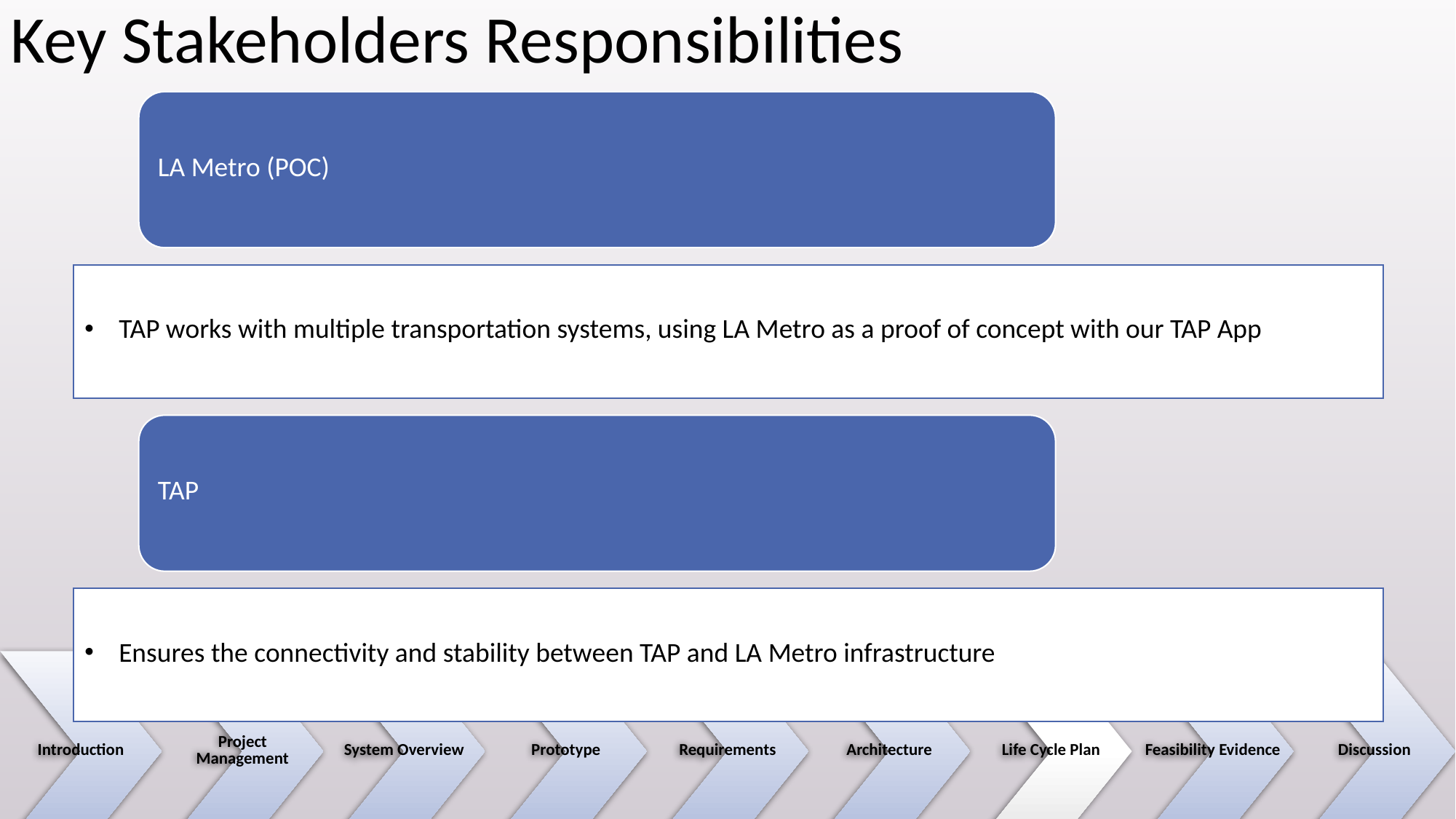

# Key Stakeholders Responsibilities
LA Metro (POC)
TAP works with multiple transportation systems, using LA Metro as a proof of concept with our TAP App
Ensures the connectivity and stability between TAP and LA Metro infrastructure
TAP
Introduction
Project Management
System Overview
Requirements
Life Cycle Plan
Feasibility Evidence
Architecture
Prototype
Discussion